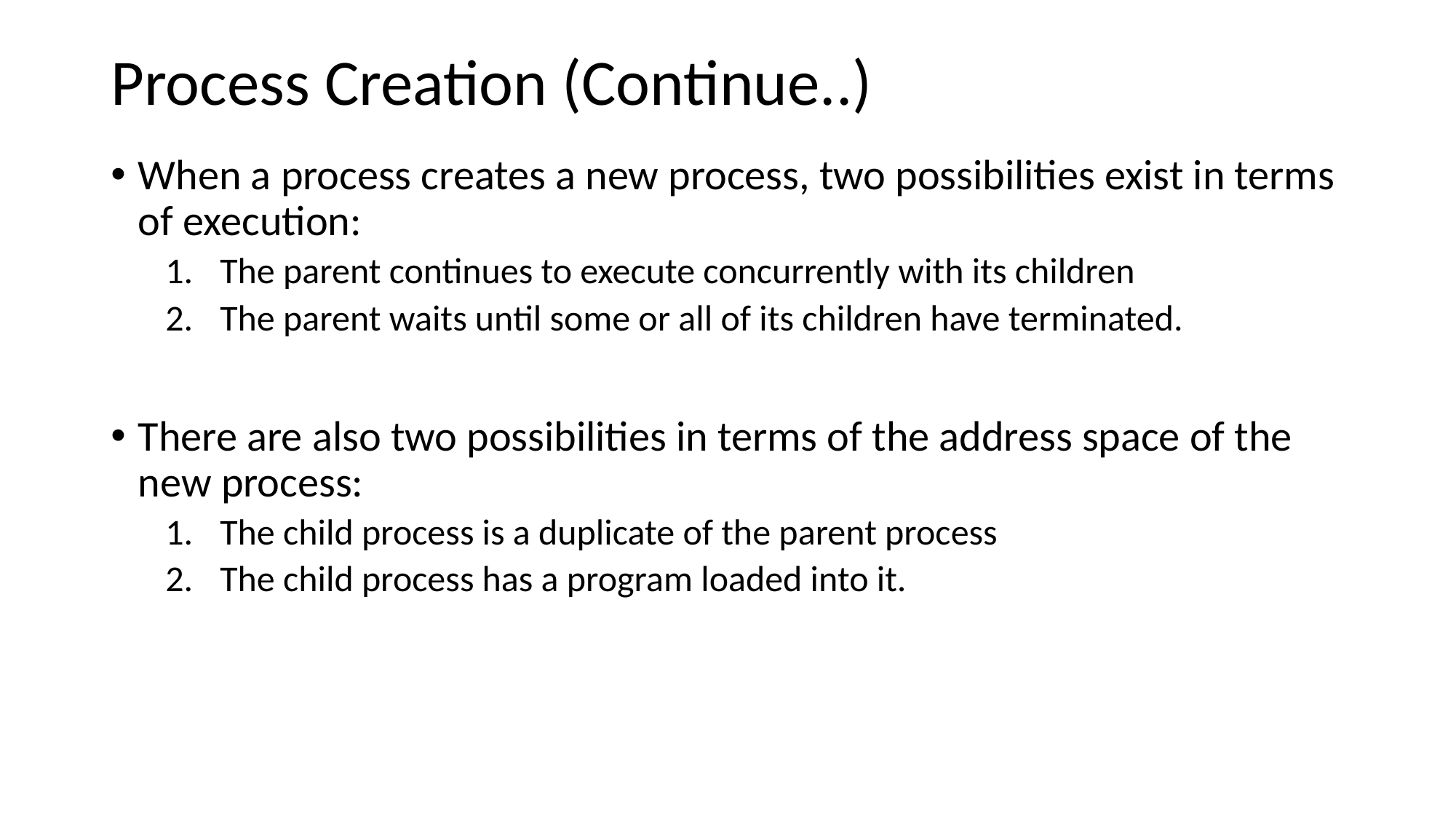

# Process Creation (Continue..)
When a process creates a new process, two possibilities exist in terms of execution:
The parent continues to execute concurrently with its children
The parent waits until some or all of its children have terminated.

There are also two possibilities in terms of the address space of the new process:
The child process is a duplicate of the parent process
The child process has a program loaded into it.